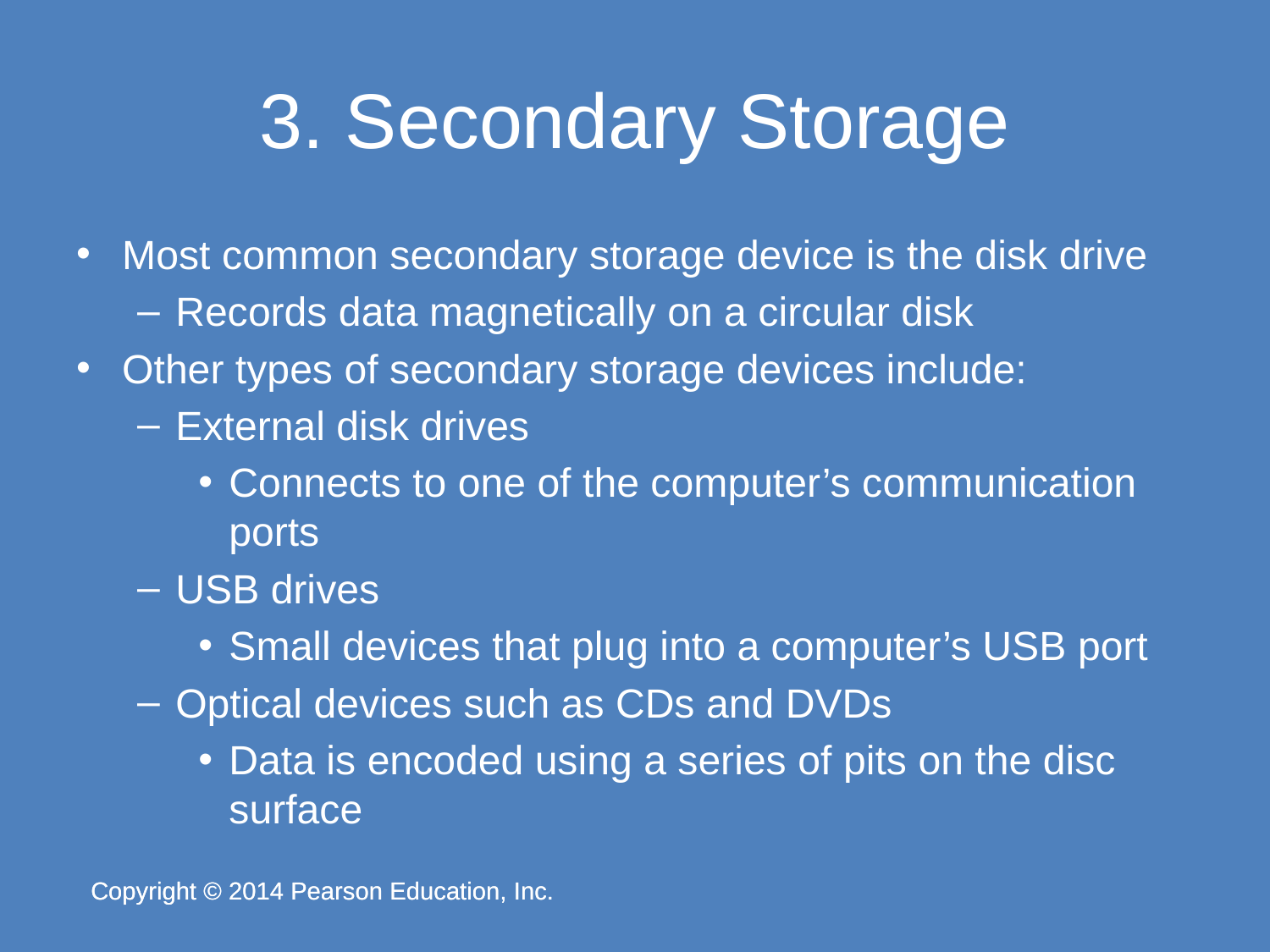

# 3. Secondary Storage
Most common secondary storage device is the disk drive
Records data magnetically on a circular disk
Other types of secondary storage devices include:
External disk drives
Connects to one of the computer’s communication ports
USB drives
Small devices that plug into a computer’s USB port
Optical devices such as CDs and DVDs
Data is encoded using a series of pits on the disc surface